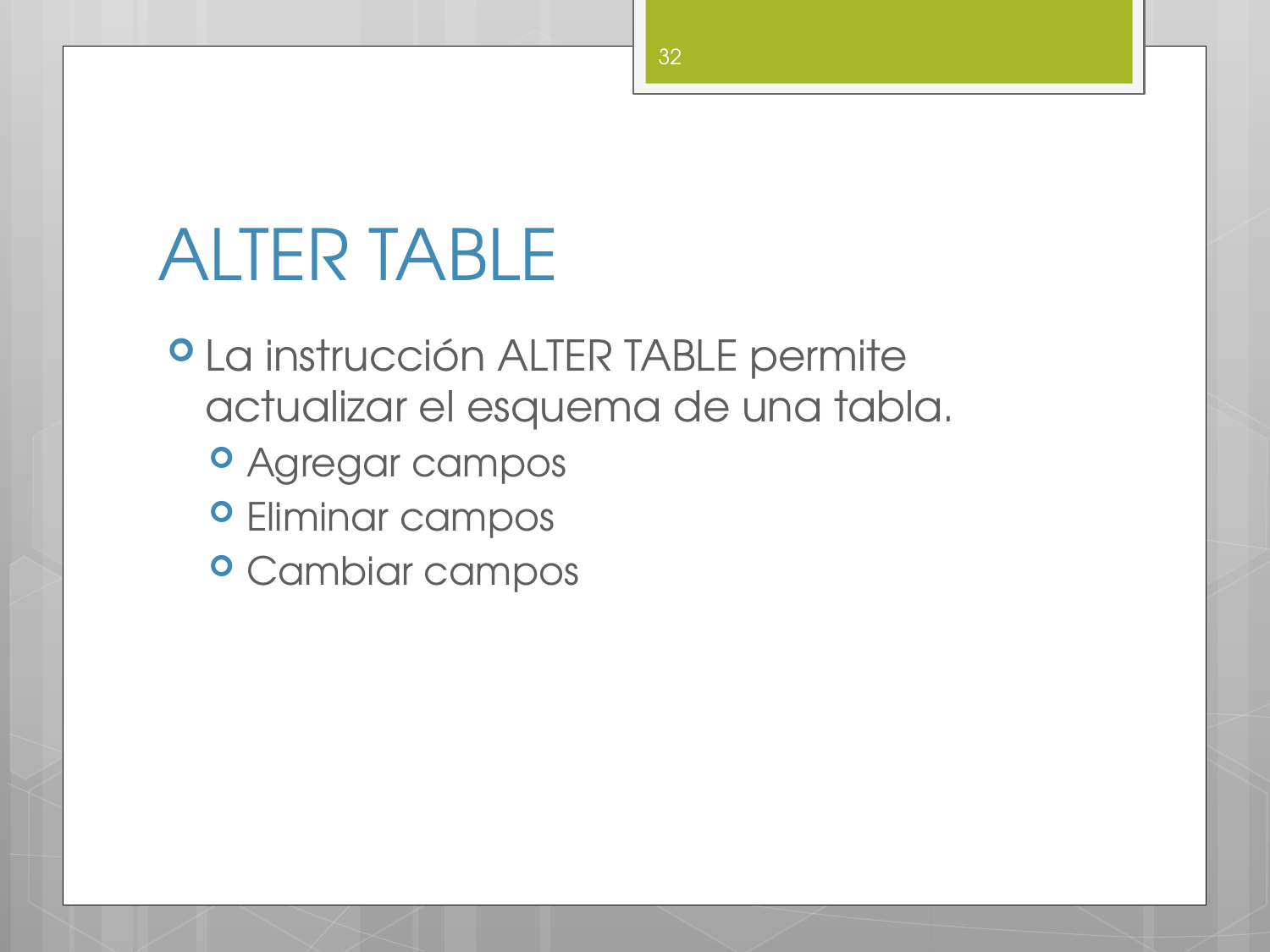

32
# ALTER TABLE
La instrucción ALTER TABLE permite actualizar el esquema de una tabla.
Agregar campos
Eliminar campos
Cambiar campos